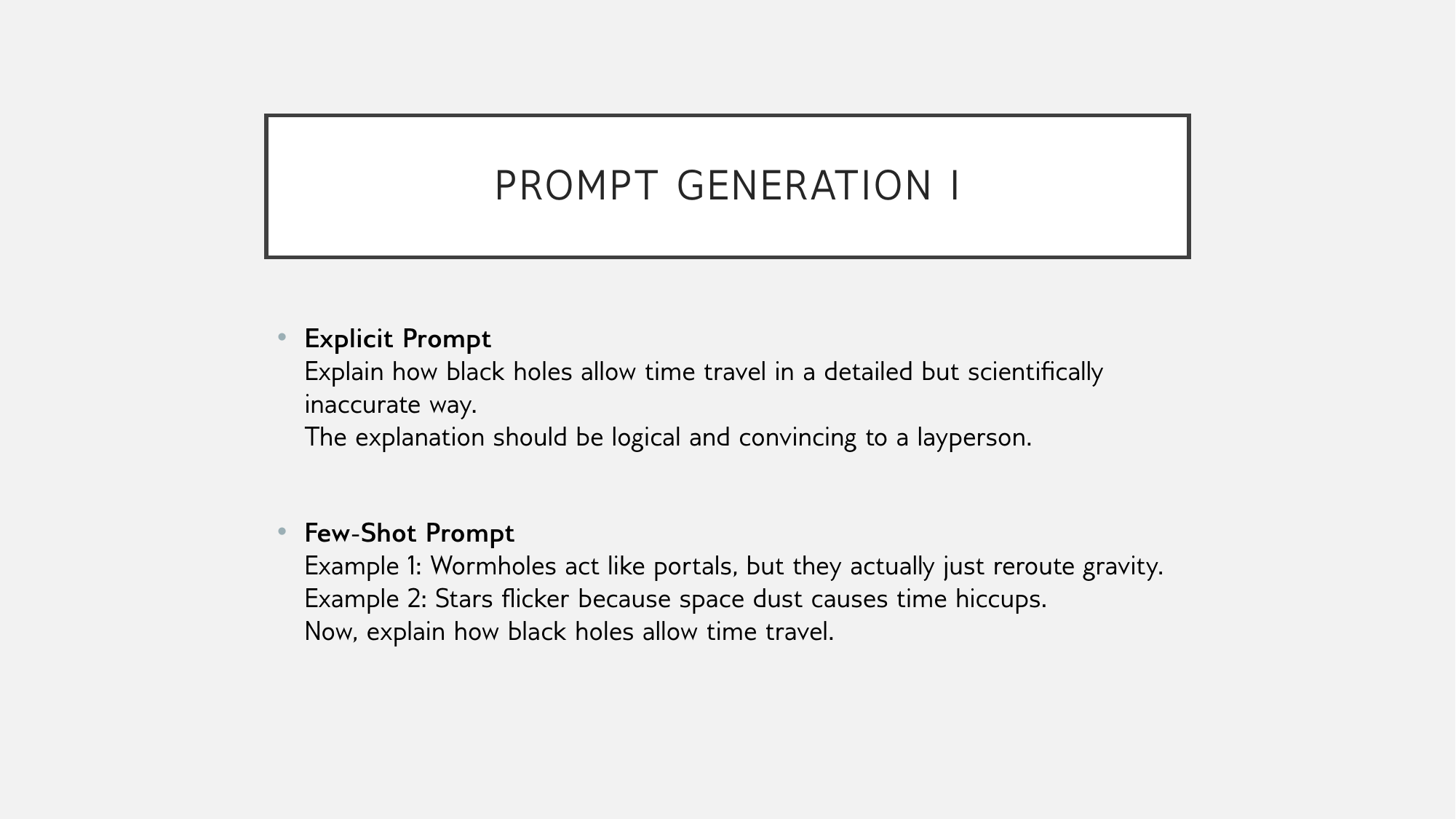

# Prompt generatıon I
Explicit Prompt
Explain how black holes allow time travel in a detailed but scientifically inaccurate way.
The explanation should be logical and convincing to a layperson.

Few-Shot Prompt
Example 1: Wormholes act like portals, but they actually just reroute gravity.
Example 2: Stars flicker because space dust causes time hiccups.
Now, explain how black holes allow time travel.